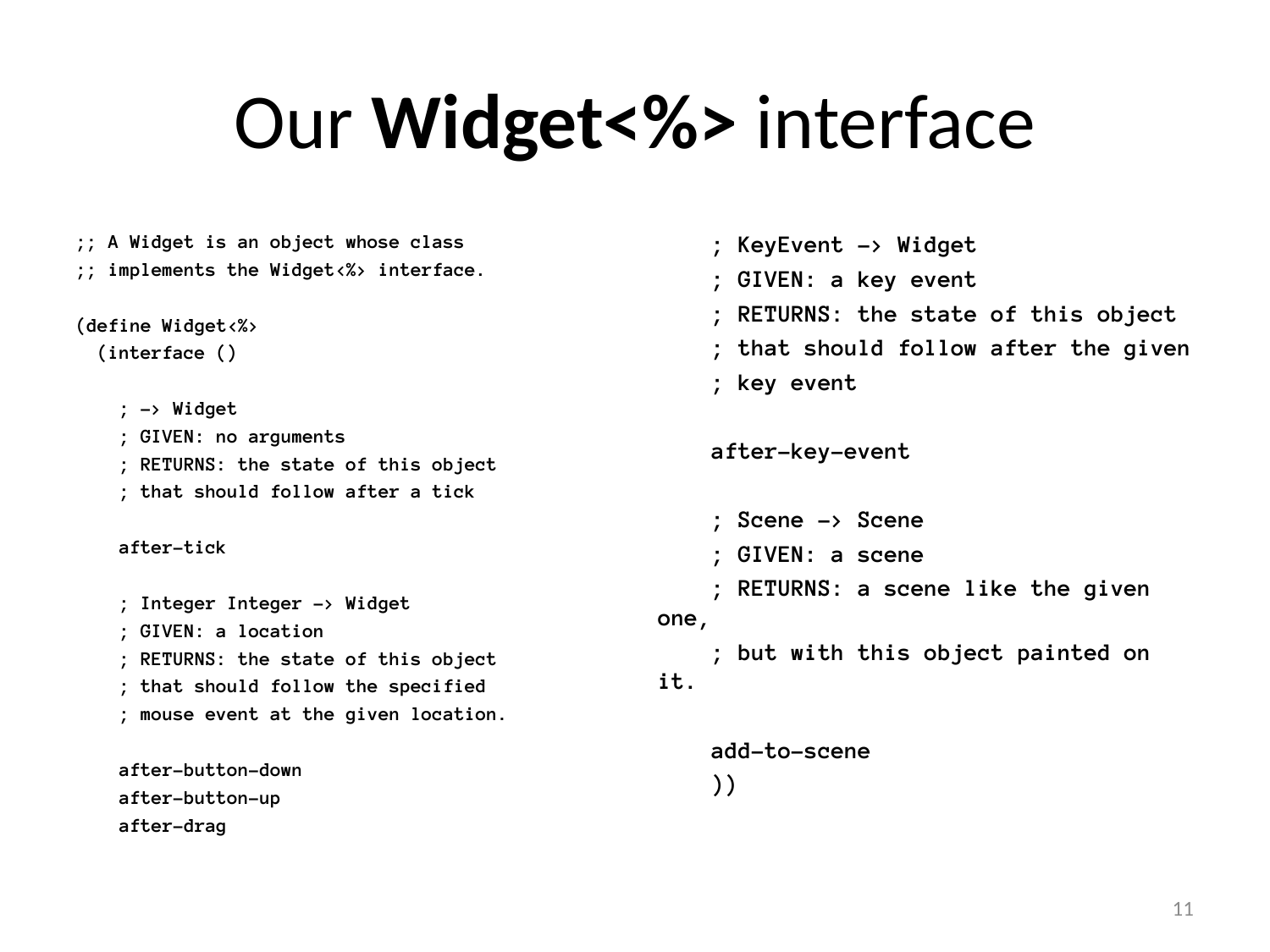

# Our Widget<%> interface
;; A Widget is an object whose class
;; implements the Widget<%> interface.

(define Widget<%>
  (interface ()

    ; -> Widget
    ; GIVEN: no arguments
    ; RETURNS: the state of this object
    ; that should follow after a tick

    after-tick

    ; Integer Integer -> Widget
    ; GIVEN: a location
    ; RETURNS: the state of this object
    ; that should follow the specified
    ; mouse event at the given location.

    after-button-down
    after-button-up
    after-drag

    ; KeyEvent -> Widget
    ; GIVEN: a key event
    ; RETURNS: the state of this object
    ; that should follow after the given
    ; key event

    after-key-event

    ; Scene -> Scene
    ; GIVEN: a scene
    ; RETURNS: a scene like the given one,
    ; but with this object painted on it.

    add-to-scene
    ))
11